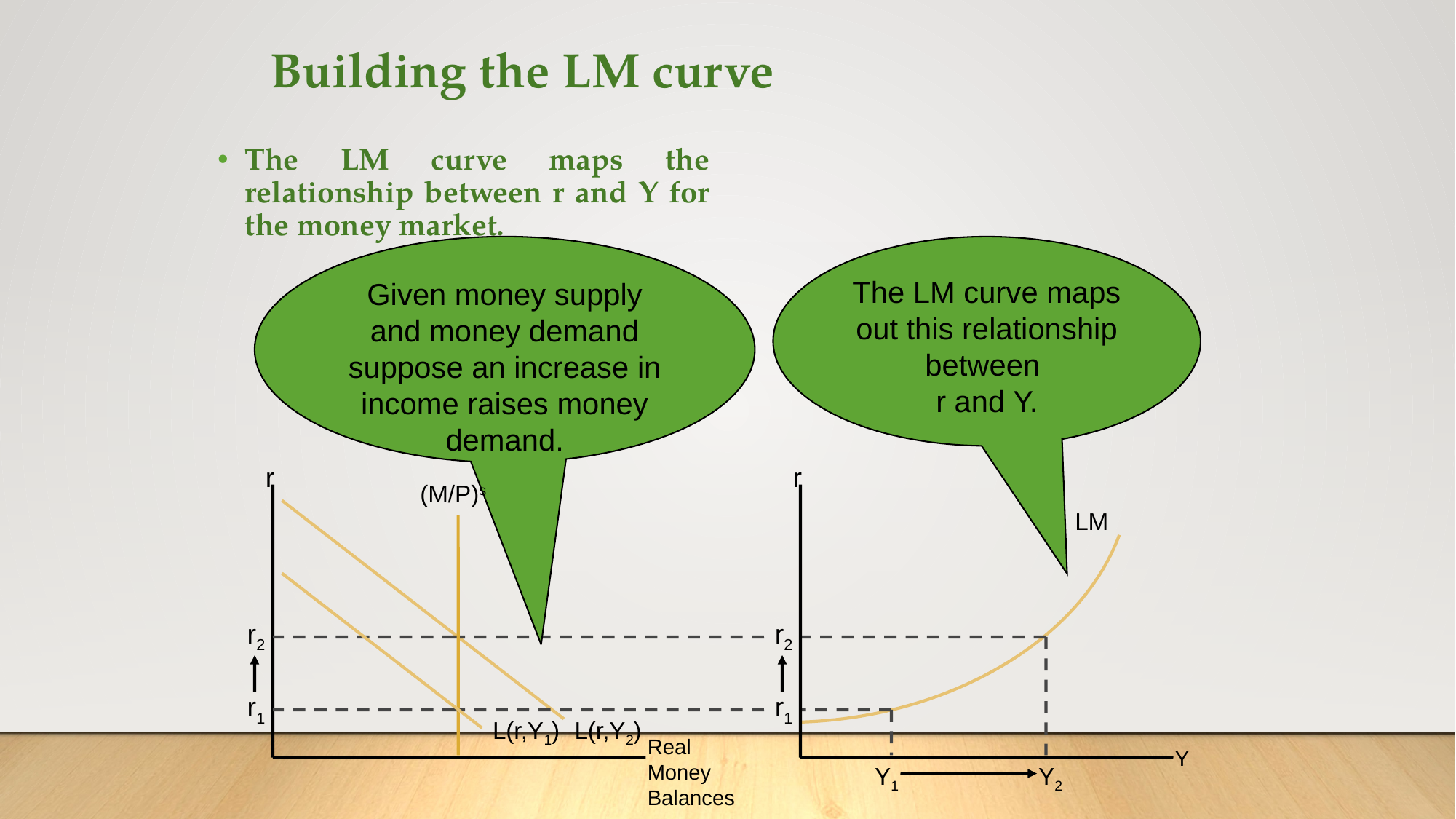

# Building the LM curve
The LM curve maps the relationship between r and Y for the money market.
Given money supply and money demand suppose an increase in income raises money demand.
The LM curve maps out this relationship between
r and Y.
r

Y

r

Real Money Balances

(M/P)s

LM

r2

r2

r1

r1

L(r,Y1)
L(r,Y2)

Y1
Y2